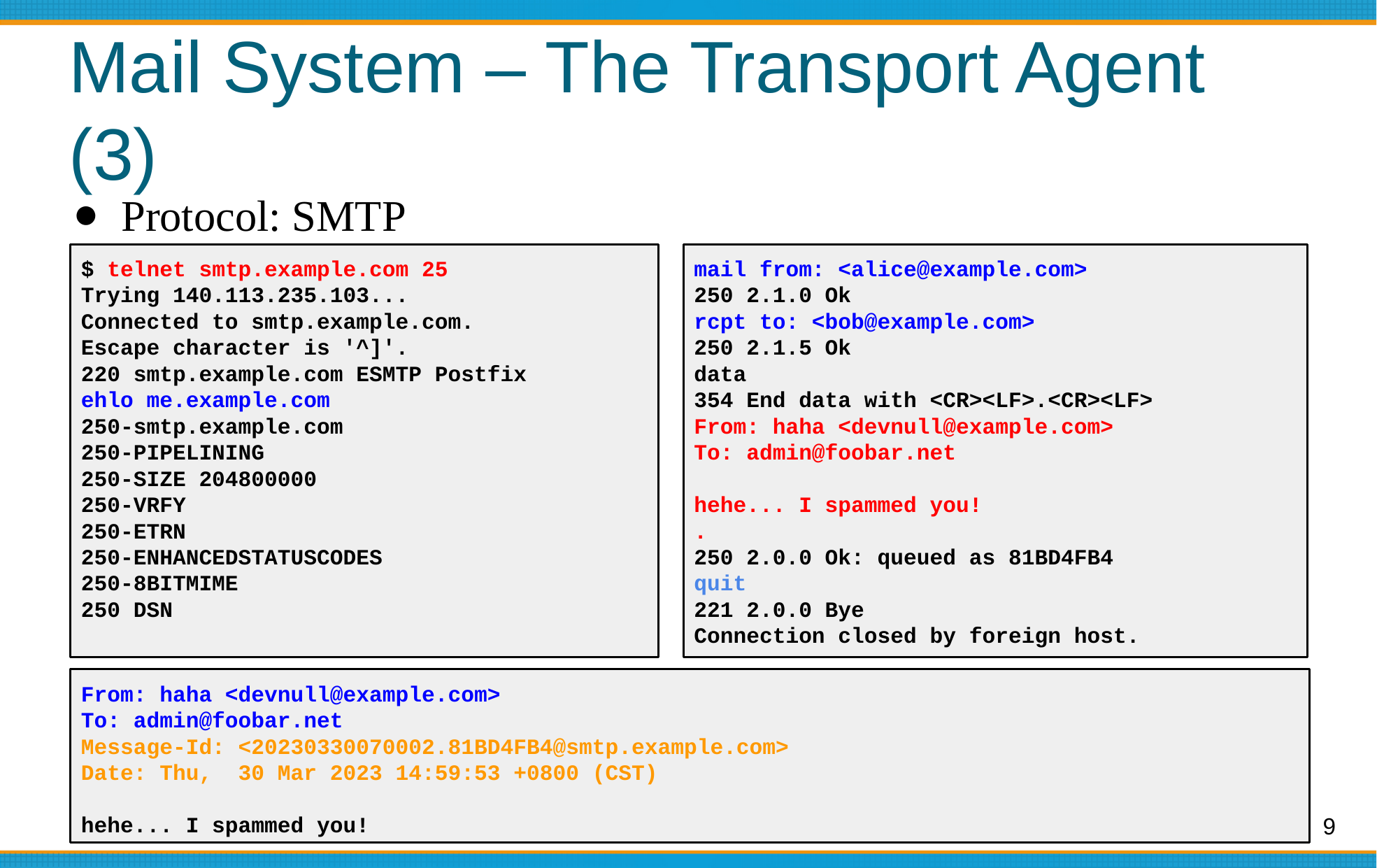

# Mail System – The Transport Agent (3)
Protocol: SMTP
$ telnet smtp.example.com 25
Trying 140.113.235.103...
Connected to smtp.example.com.
Escape character is '^]'.
220 smtp.example.com ESMTP Postfix
ehlo me.example.com
250-smtp.example.com
250-PIPELINING
250-SIZE 204800000
250-VRFY
250-ETRN
250-ENHANCEDSTATUSCODES
250-8BITMIME
250 DSN

mail from: <alice@example.com>
250 2.1.0 Ok
rcpt to: <bob@example.com>
250 2.1.5 Ok
data
354 End data with <CR><LF>.<CR><LF>
From: haha <devnull@example.com>
To: admin@foobar.net

hehe... I spammed you!
.
250 2.0.0 Ok: queued as 81BD4FB4
quit
221 2.0.0 Bye
Connection closed by foreign host.

From: haha <devnull@example.com>
To: admin@foobar.net
Message-Id: <20230330070002.81BD4FB4@smtp.example.com>
Date: Thu,  30 Mar 2023 14:59:53 +0800 (CST)

hehe... I spammed you!

9